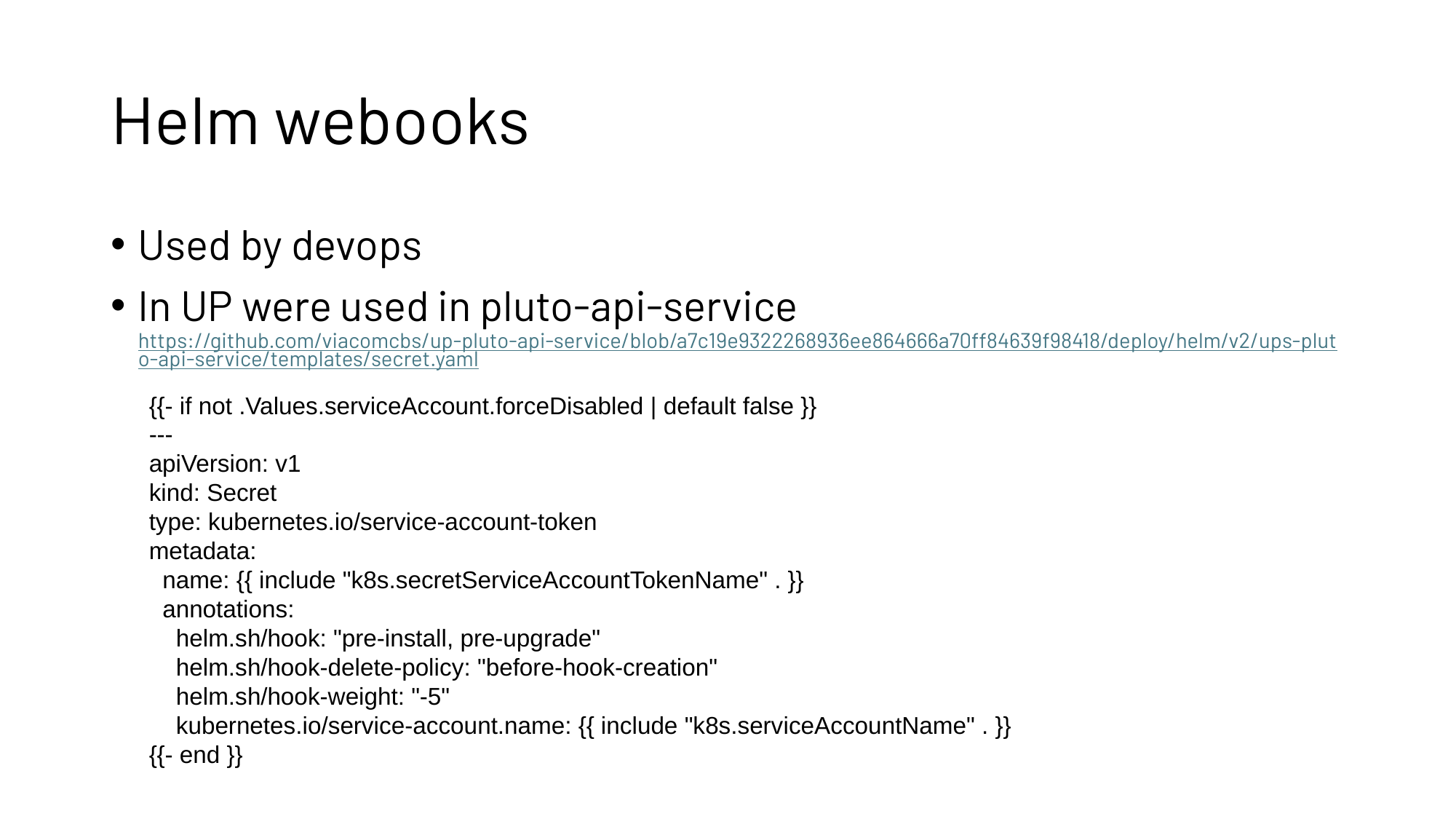

# Helm webooks
Used by devops
In UP were used in pluto-api-service
https://github.com/viacomcbs/up-pluto-api-service/blob/a7c19e9322268936ee864666a70ff84639f98418/deploy/helm/v2/ups-pluto-api-service/templates/secret.yaml

{{- if not .Values.serviceAccount.forceDisabled | default false }}
---
apiVersion: v1
kind: Secret
type: kubernetes.io/service-account-token
metadata:
  name: {{ include "k8s.secretServiceAccountTokenName" . }}
  annotations:
    helm.sh/hook: "pre-install, pre-upgrade"
    helm.sh/hook-delete-policy: "before-hook-creation"
    helm.sh/hook-weight: "-5"
    kubernetes.io/service-account.name: {{ include "k8s.serviceAccountName" . }}
{{- end }}